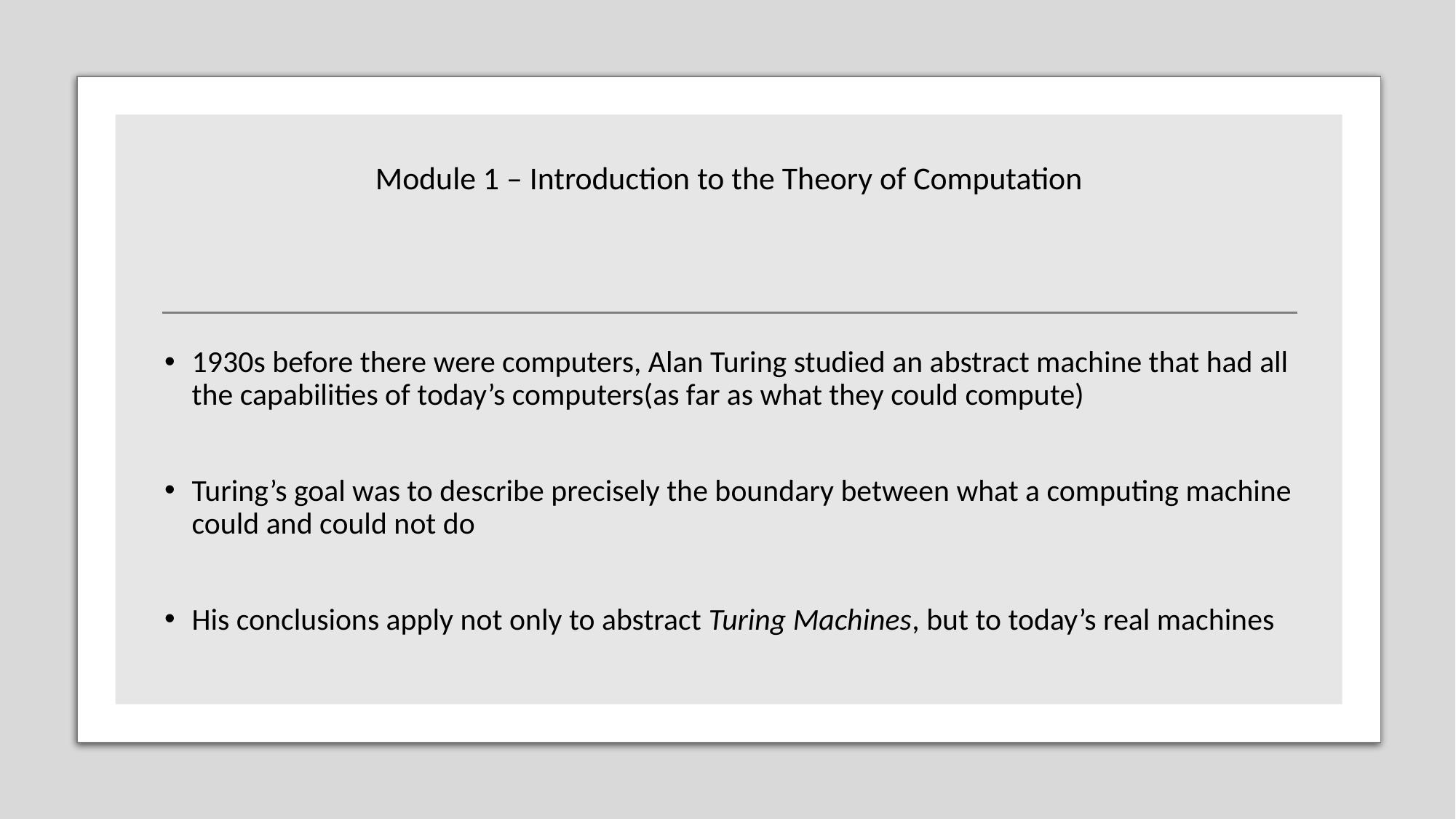

# Module 1 – Introduction to the Theory of Computation
1930s before there were computers, Alan Turing studied an abstract machine that had all the capabilities of today’s computers(as far as what they could compute)

Turing’s goal was to describe precisely the boundary between what a computing machine could and could not do

His conclusions apply not only to abstract Turing Machines, but to today’s real machines